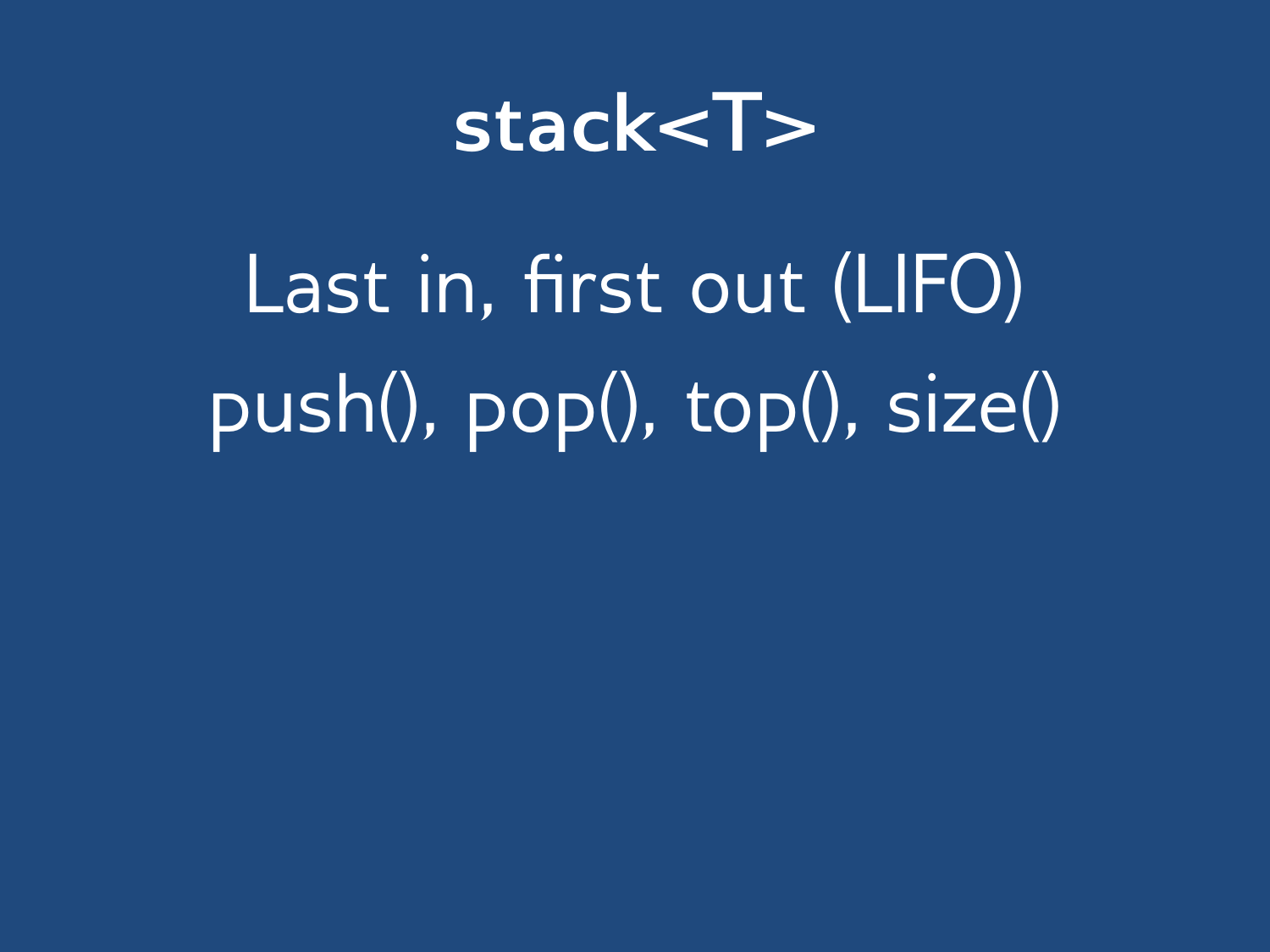

# stack<T>
Last in, first out (LIFO)
push(), pop(), top(), size()